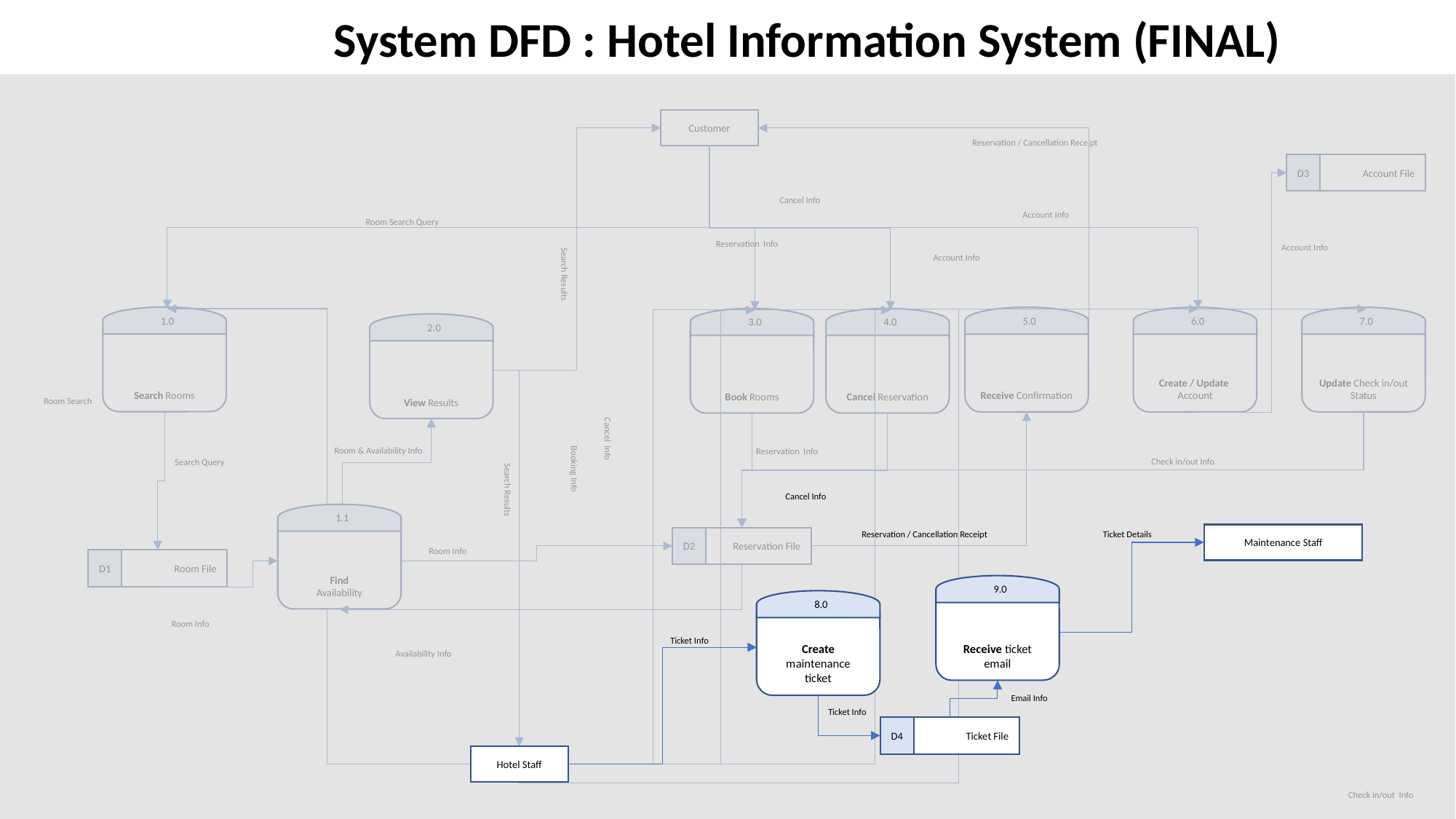

System DFD : Hotel Information System (FINAL)

Customer
Reservation / Cancellation Receipt
D3
Account File
Cancel Info
Account Info
Room Search Query
Reservation  Info
Account Info
Account Info
Search Results

1.0
Search Rooms

5.0
Receive Confirmation

6.0
Create / Update  Account

7.0
Update Check in/out Status

3.0
Book Rooms

4.0
Cancel Reservation

2.0
View Results
Room Search
Cancel  Info
Room & Availability Info
Reservation  Info
Check in/out Info
Search Query
Booking Info
Search Results
Cancel Info

1.1
Find
Availability
Reservation / Cancellation Receipt
Ticket Details
Maintenance Staff
D2
Reservation File
Room Info
D1
Room File

9.0
Receive ticket email

8.0
Create maintenance ticket
Room Info
Ticket Info
Availability Info
Email Info
Ticket Info
Ticket File
D4
Hotel Staff
Check in/out  Info